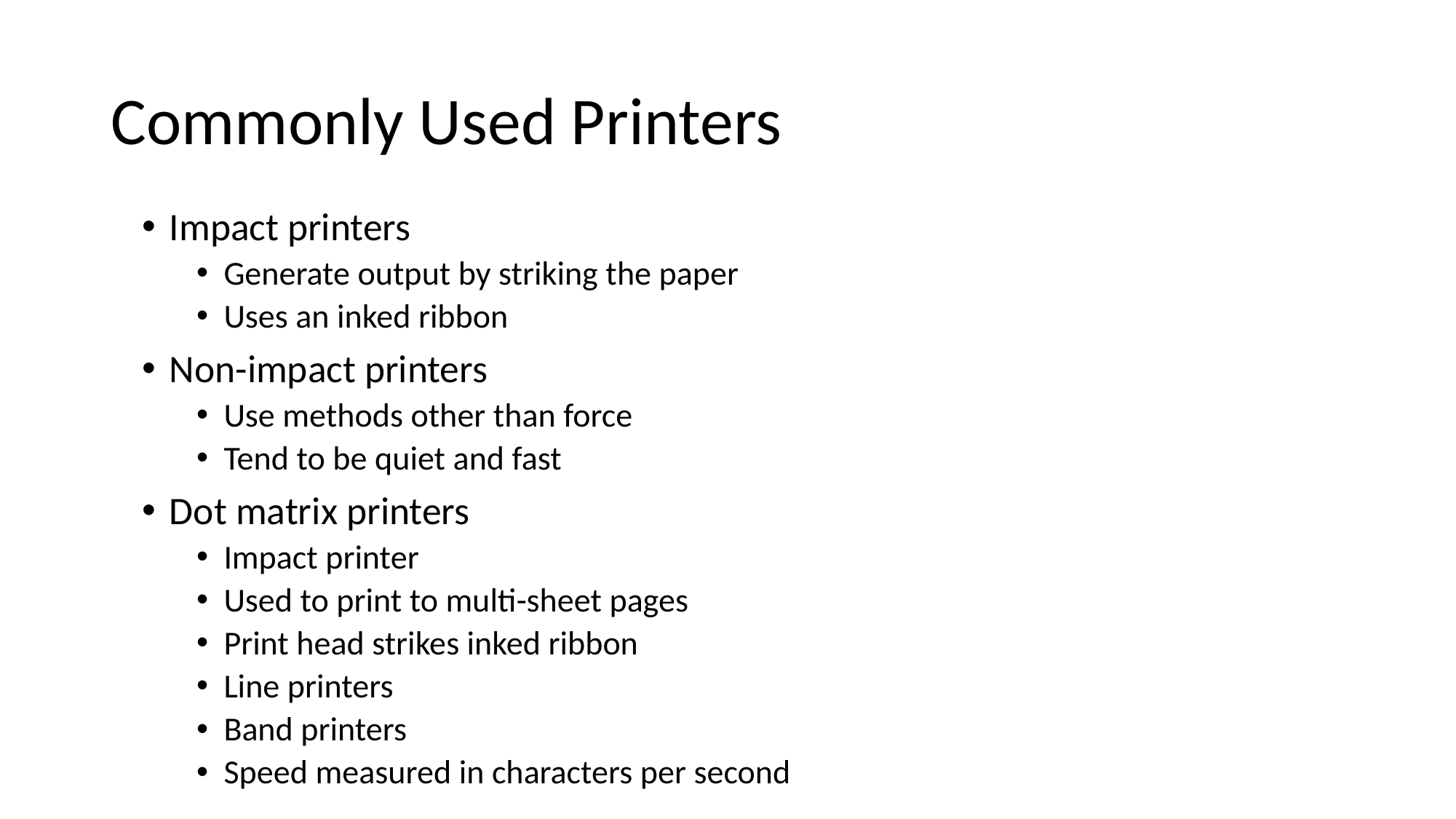

# Commonly Used Printers
Impact printers
Generate output by striking the paper
Uses an inked ribbon
Non-impact printers
Use methods other than force
Tend to be quiet and fast
Dot matrix printers
Impact printer
Used to print to multi-sheet pages
Print head strikes inked ribbon
Line printers
Band printers
Speed measured in characters per second